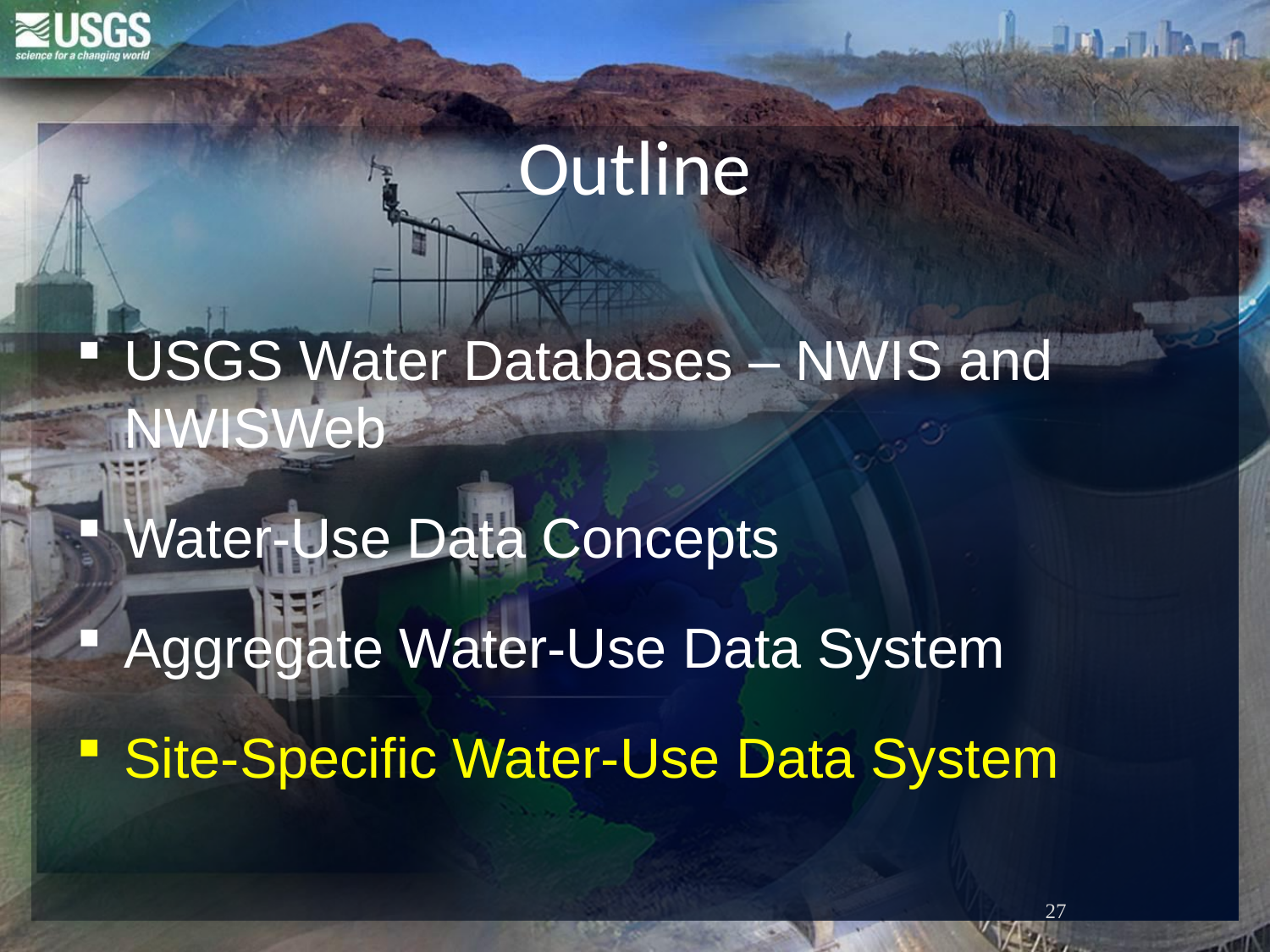

# Outline
USGS Water Databases – NWIS and NWISWeb
Water-Use Data Concepts
Aggregate Water-Use Data System
Site-Specific Water-Use Data System

27